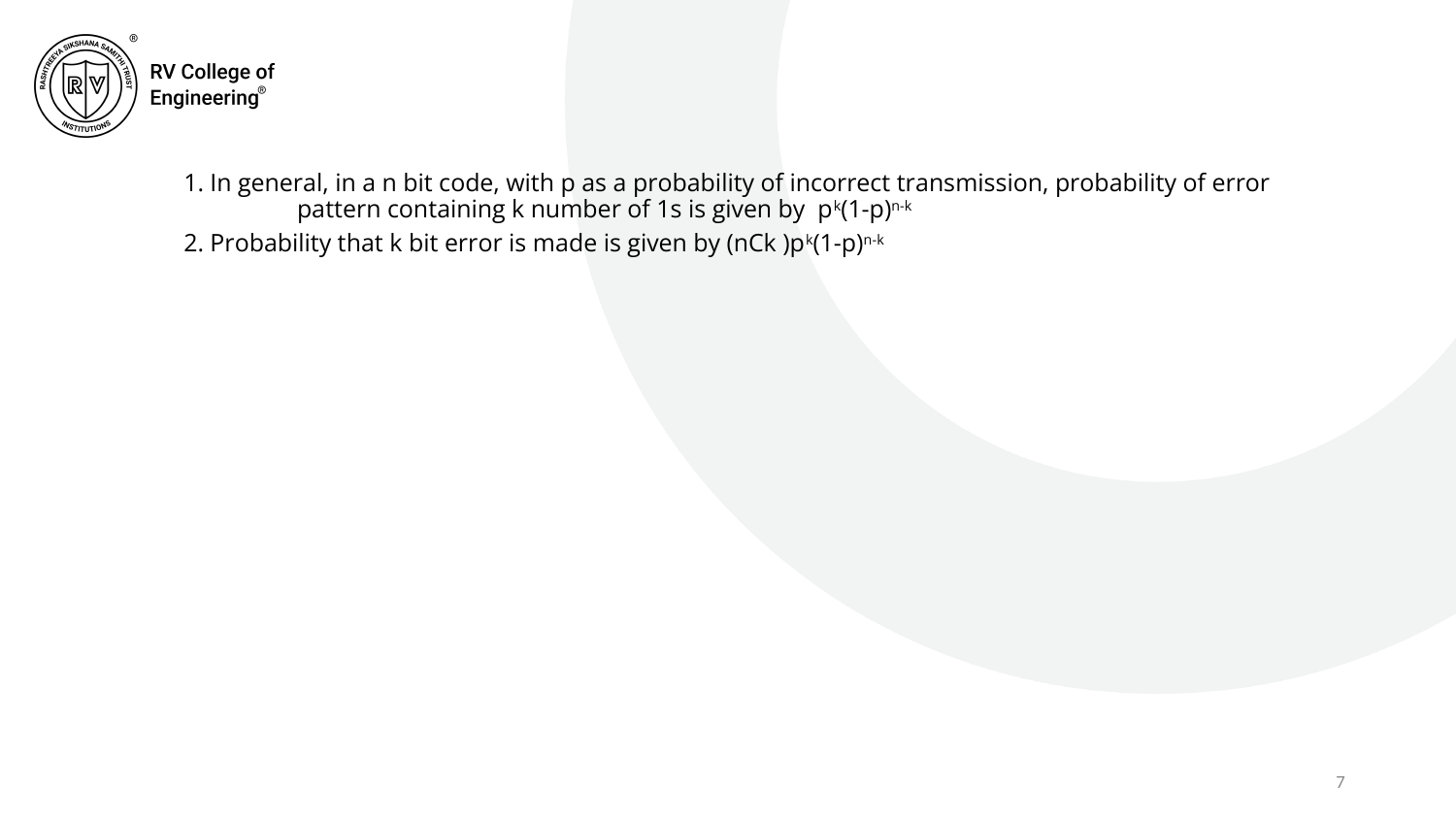

1. In general, in a n bit code, with p as a probability of incorrect transmission, probability of error
                  pattern containing k number of 1s is given by  pk(1-p)n-k
2. Probability that k bit error is made is given by (nCk )pk(1-p)n-k

7